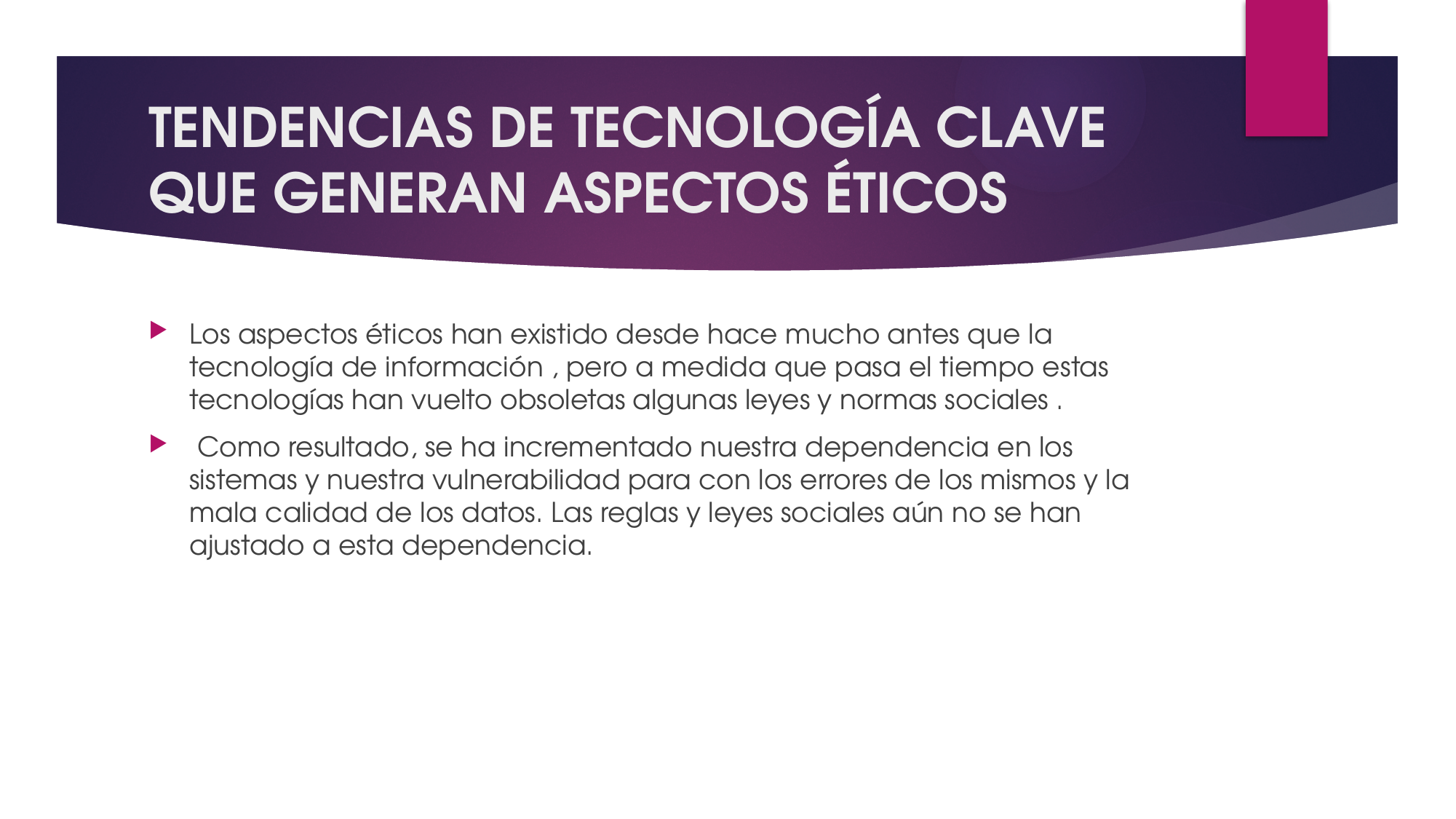

# TENDENCIAS DE TECNOLOGÍA CLAVE QUE GENERAN ASPECTOS ÉTICOS
Los aspectos éticos han existido desde hace mucho antes que la tecnología de información , pero a medida que pasa el tiempo estas tecnologías han vuelto obsoletas algunas leyes y normas sociales .
 Como resultado, se ha incrementado nuestra dependencia en los sistemas y nuestra vulnerabilidad para con los errores de los mismos y la mala calidad de los datos. Las reglas y leyes sociales aún no se han ajustado a esta dependencia.